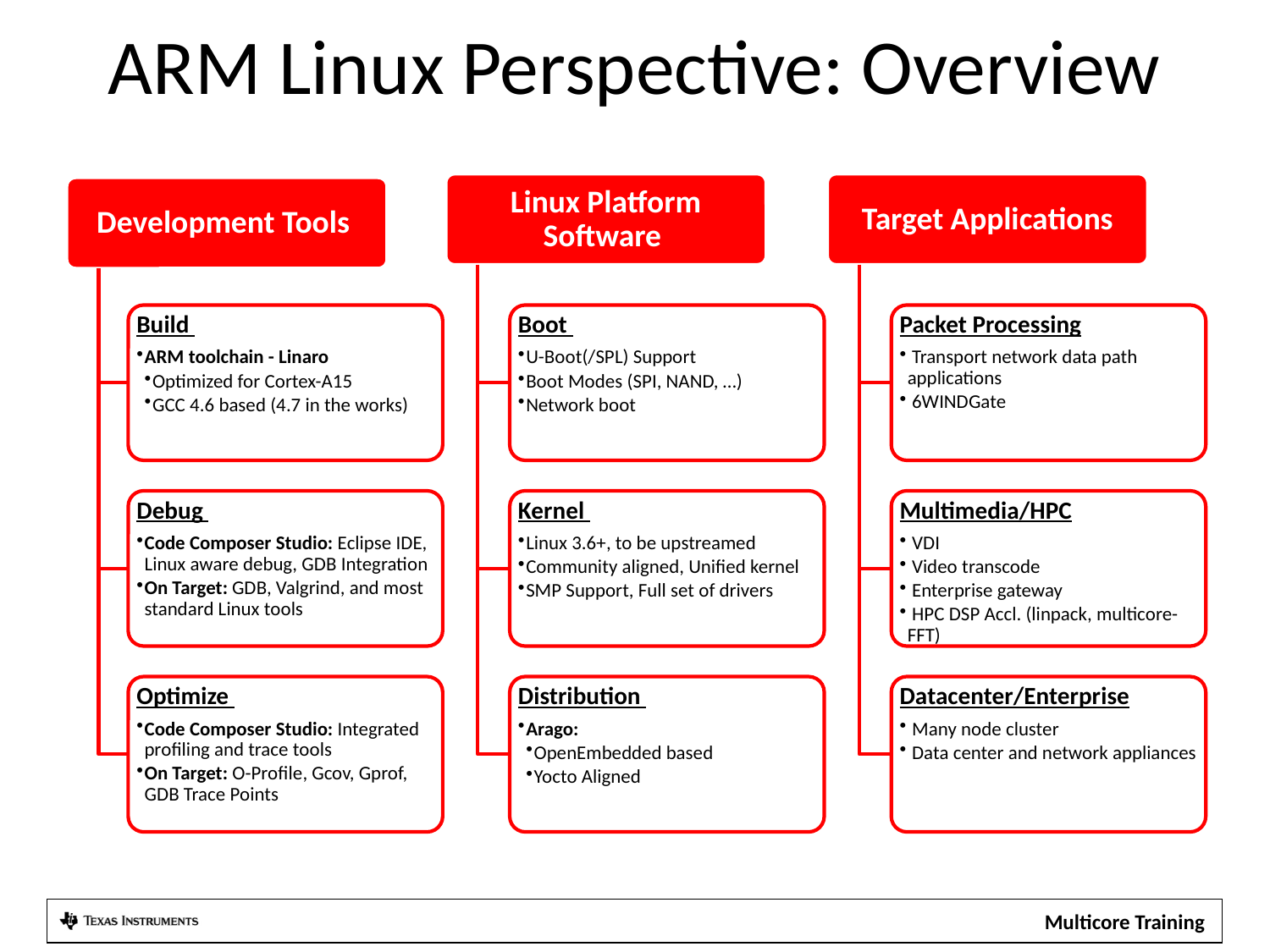

# ARM Linux Perspective: Overview
Development Tools
Build
ARM toolchain - Linaro
Optimized for Cortex-A15
GCC 4.6 based (4.7 in the works)
Debug
Code Composer Studio: Eclipse IDE, Linux aware debug, GDB Integration
On Target: GDB, Valgrind, and most standard Linux tools
Optimize
Code Composer Studio: Integrated profiling and trace tools
On Target: O-Profile, Gcov, Gprof, GDB Trace Points
Linux Platform Software
Boot
U-Boot(/SPL) Support
Boot Modes (SPI, NAND, …)
Network boot
Kernel
Linux 3.6+, to be upstreamed
Community aligned, Unified kernel
SMP Support, Full set of drivers
Distribution
Arago:
OpenEmbedded based
Yocto Aligned
Target Applications
Packet Processing
 Transport network data path applications
 6WINDGate
Multimedia/HPC
 VDI
 Video transcode
 Enterprise gateway
 HPC DSP Accl. (linpack, multicore- FFT)
Datacenter/Enterprise
 Many node cluster
 Data center and network appliances